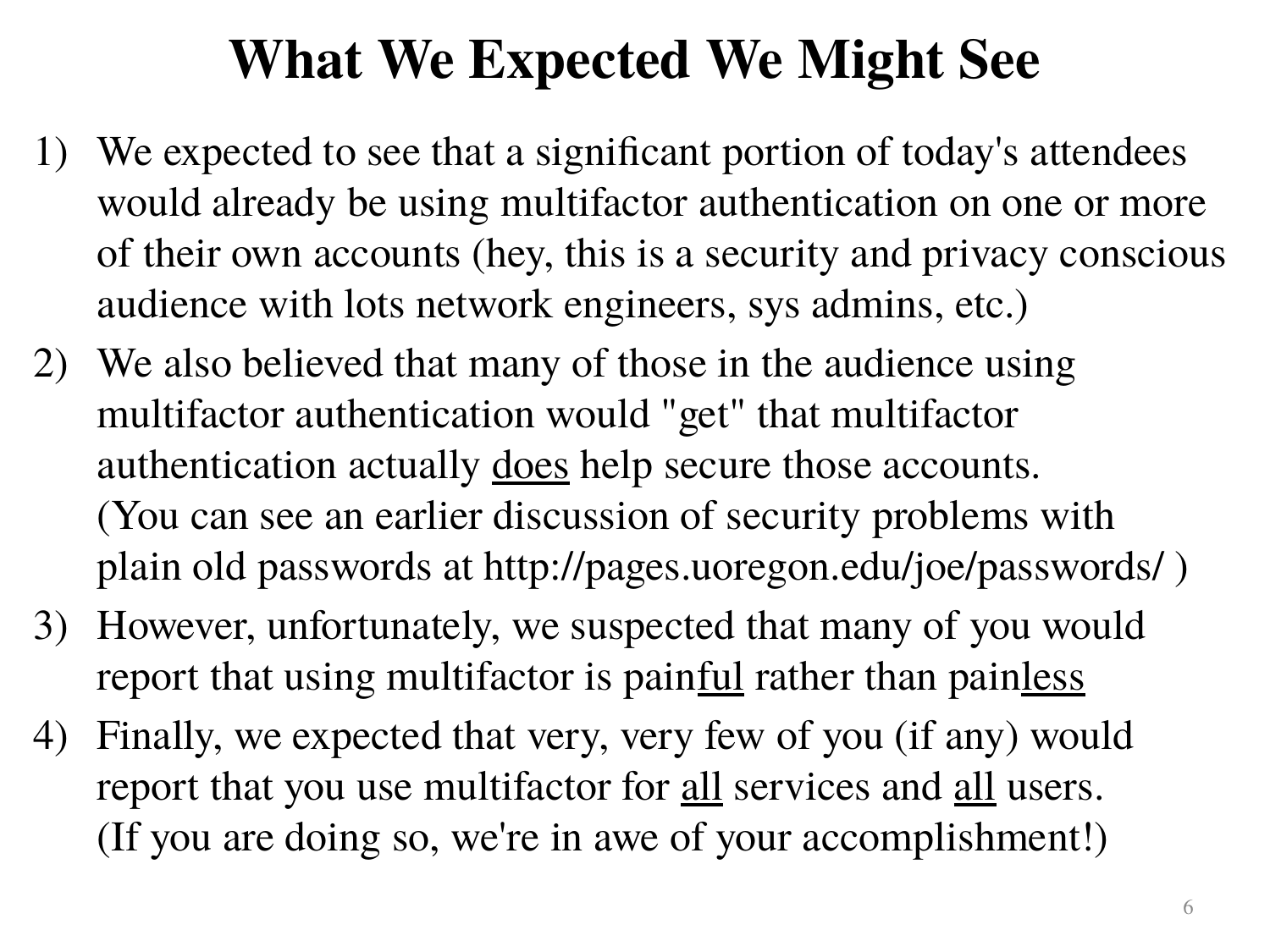

# What We Expected We Might See
We expected to see that a significant portion of today's attendees would already be using multifactor authentication on one or more of their own accounts (hey, this is a security and privacy conscious audience with lots network engineers, sys admins, etc.)
We also believed that many of those in the audience using multifactor authentication would "get" that multifactor authentication actually does help secure those accounts.
(You can see an earlier discussion of security problems with
plain old passwords at http://pages.uoregon.edu/joe/passwords/ )
However, unfortunately, we suspected that many of you would report that using multifactor is painful rather than painless
Finally, we expected that very, very few of you (if any) would report that you use multifactor for all services and all users.
(If you are doing so, we're in awe of your accomplishment!)
6